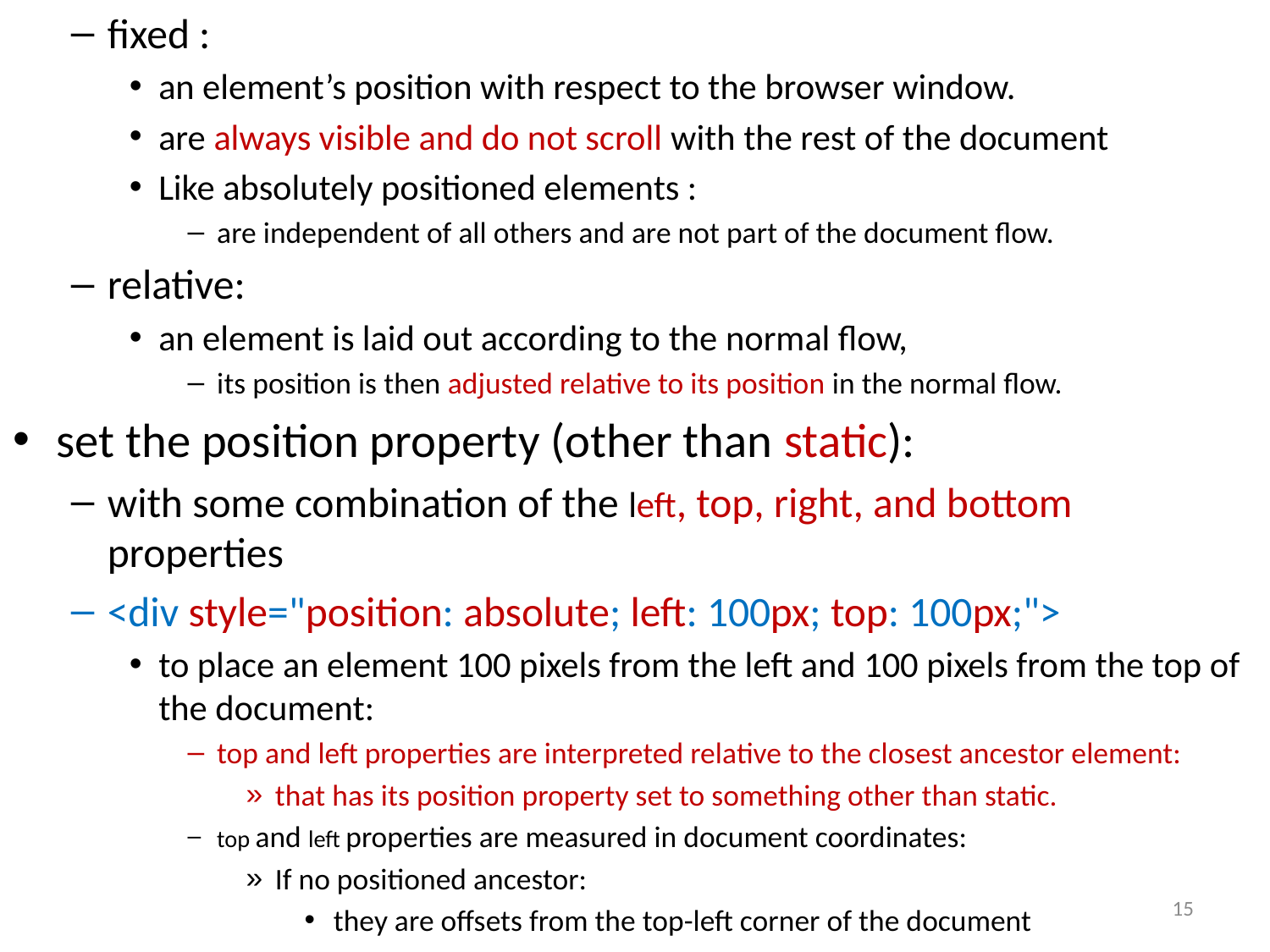

fixed :
an element’s position with respect to the browser window.
are always visible and do not scroll with the rest of the document
Like absolutely positioned elements :
are independent of all others and are not part of the document flow.
relative:
an element is laid out according to the normal flow,
its position is then adjusted relative to its position in the normal flow.
set the position property (other than static):
with some combination of the left, top, right, and bottom properties
<div style="position: absolute; left: 100px; top: 100px;">
to place an element 100 pixels from the left and 100 pixels from the top of the document:
top and left properties are interpreted relative to the closest ancestor element:
that has its position property set to something other than static.
top and left properties are measured in document coordinates:
If no positioned ancestor:
they are offsets from the top-left corner of the document
15